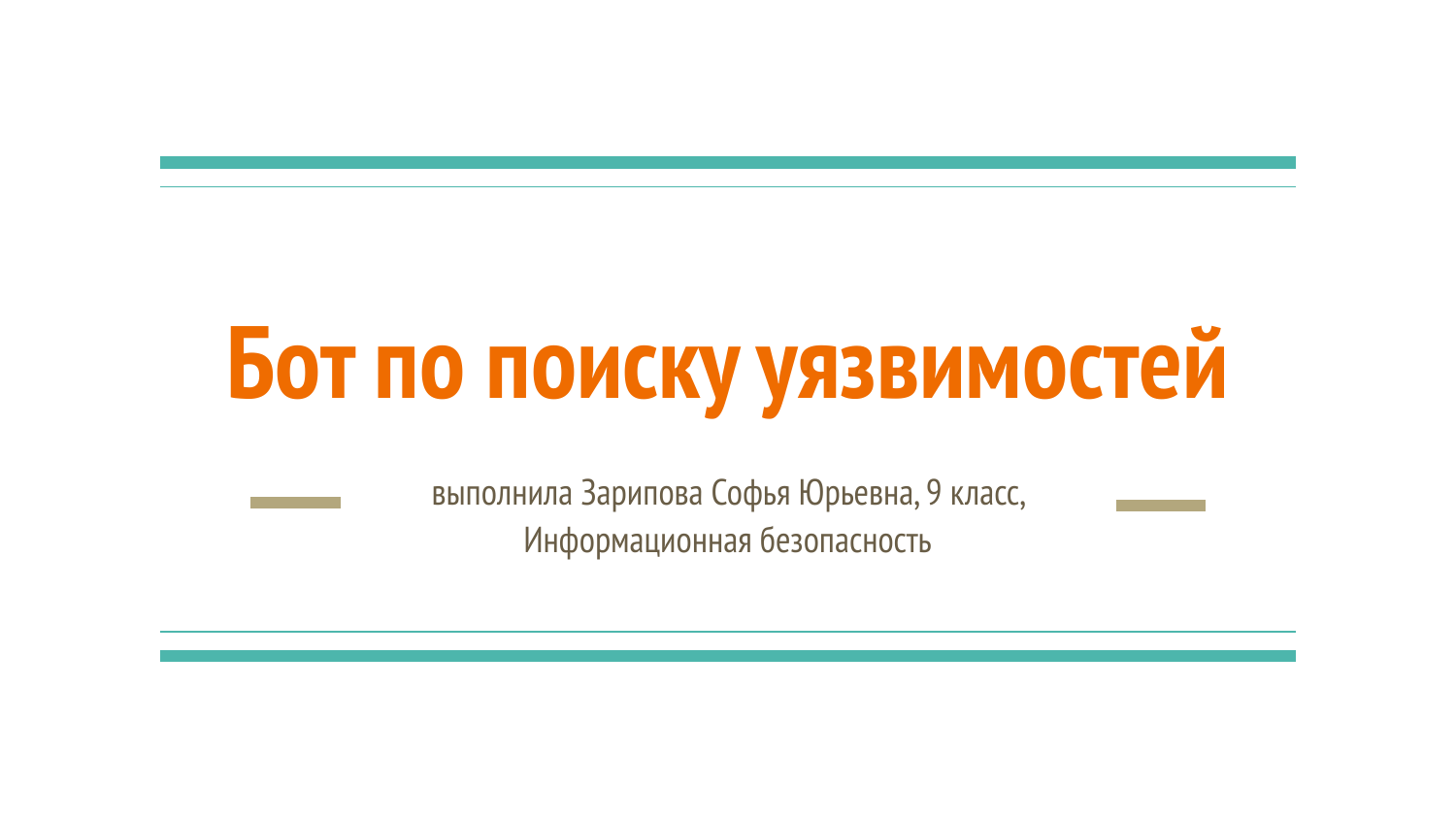

# Бот по поиску уязвимостей
выполнила Зарипова Софья Юрьевна, 9 класс, Информационная безопасность